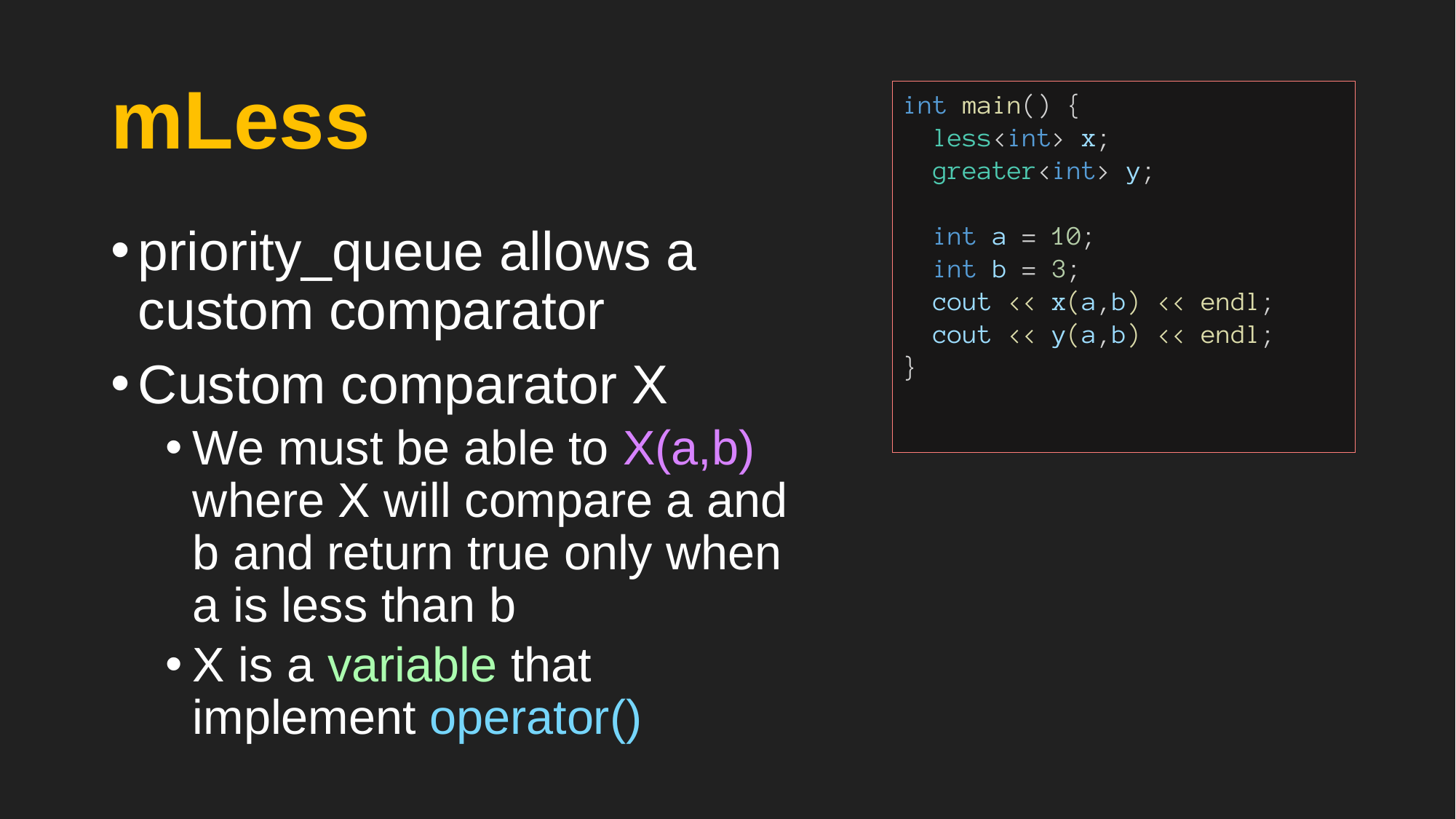

# mLess
int main() {
  less<int> x;
  greater<int> y;
  int a = 10;
  int b = 3;
  cout << x(a,b) << endl;
  cout << y(a,b) << endl;
}

priority_queue allows a custom comparator
Custom comparator X
We must be able to X(a,b) where X will compare a and b and return true only when a is less than b
X is a variable that implement operator()